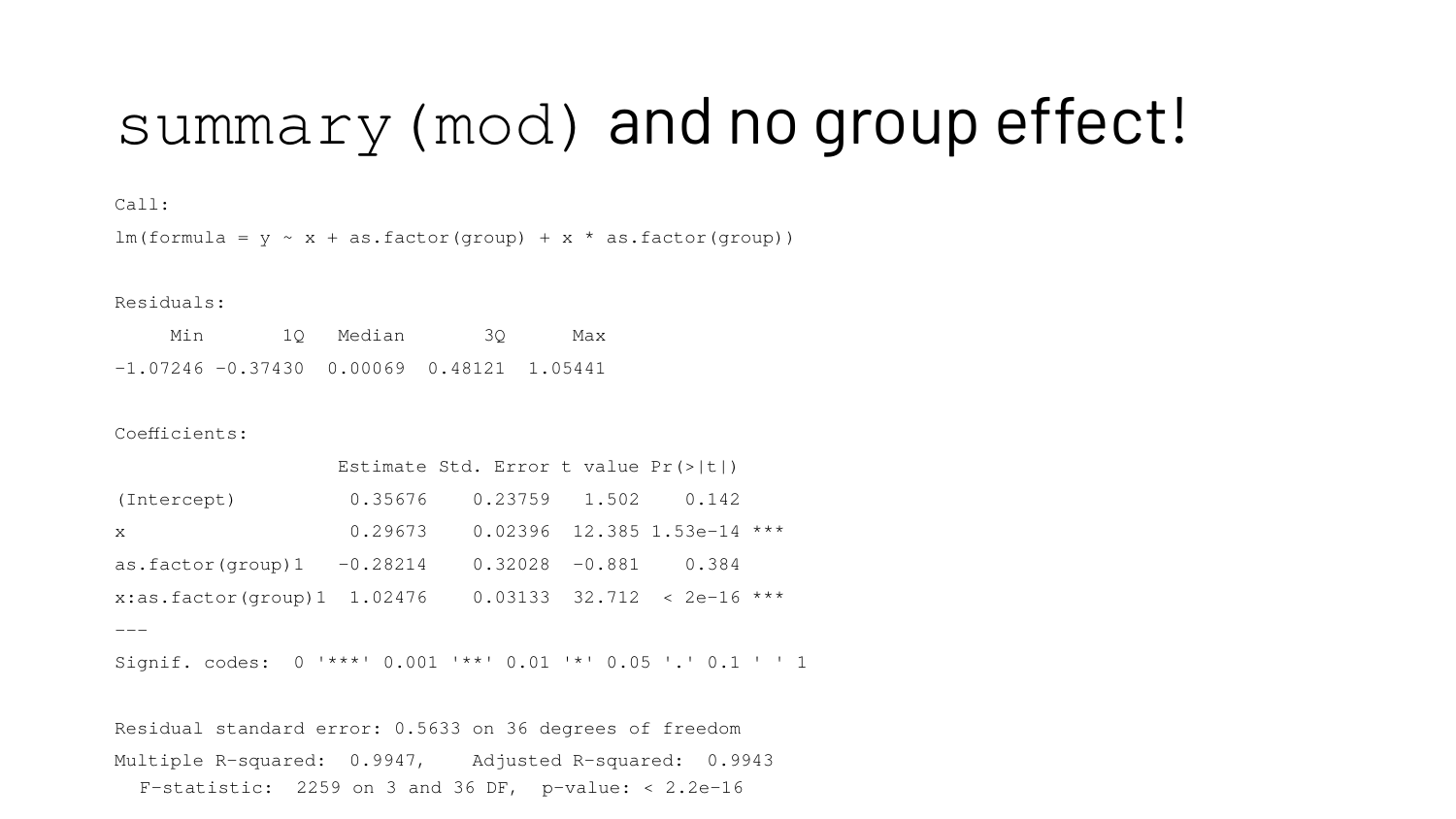

# summary(mod) and no group effect!

Call:
lm(formula = y ~ x + as.factor(group) + x * as.factor(group))

Residuals:
     Min       1Q   Median       3Q      Max
-1.07246 -0.37430  0.00069  0.48121  1.05441

Coefficients:
                    Estimate Std. Error t value Pr(>|t|)
(Intercept)          0.35676    0.23759   1.502    0.142
x                    0.29673    0.02396  12.385 1.53e-14 ***
as.factor(group)1   -0.28214    0.32028  -0.881    0.384
x:as.factor(group)1  1.02476    0.03133  32.712  < 2e-16 ***
---
Signif. codes:  0 '***' 0.001 '**' 0.01 '*' 0.05 '.' 0.1 ' ' 1

Residual standard error: 0.5633 on 36 degrees of freedom
Multiple R-squared:  0.9947,    Adjusted R-squared:  0.9943
F-statistic:  2259 on 3 and 36 DF,  p-value: < 2.2e-16